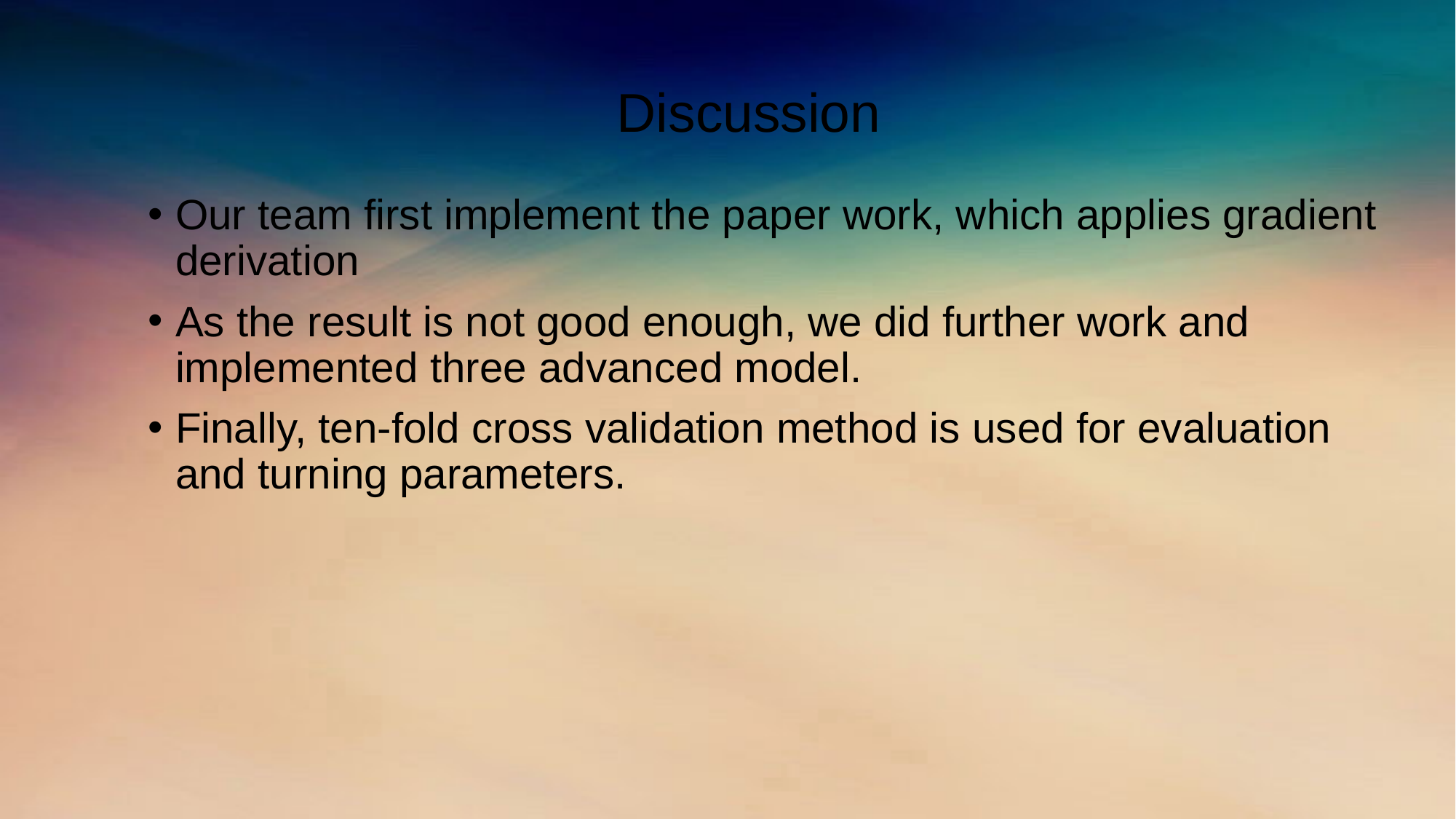

Discussion
Our team first implement the paper work, which applies gradient derivation
As the result is not good enough, we did further work and implemented three advanced model.
Finally, ten-fold cross validation method is used for evaluation and turning parameters.